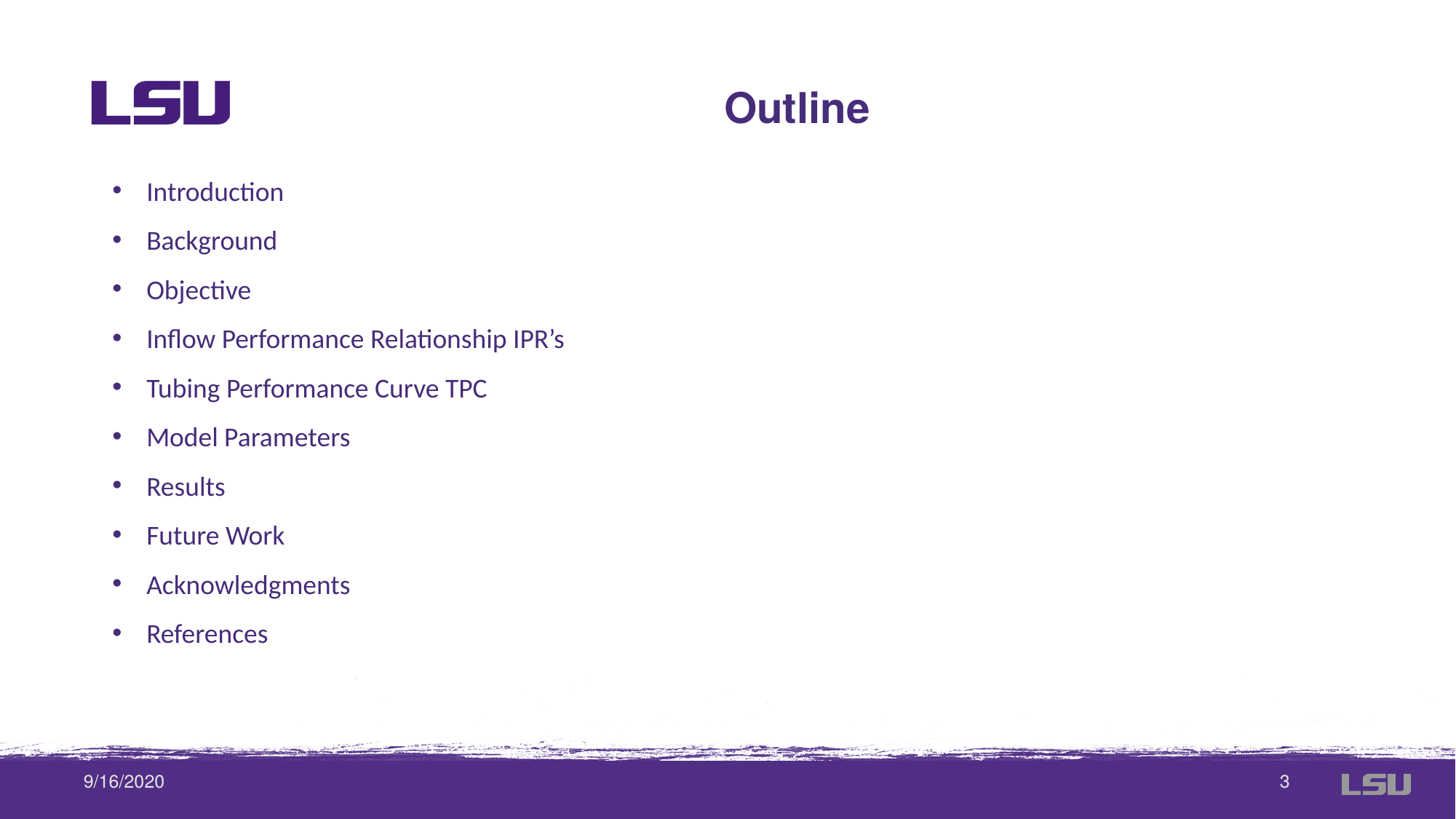

Outline
Introduction
Background
Objective
Inflow Performance Relationship IPR’s
Tubing Performance Curve TPC
Model Parameters
Results
Future Work
Acknowledgments
References

9/16/2020
3